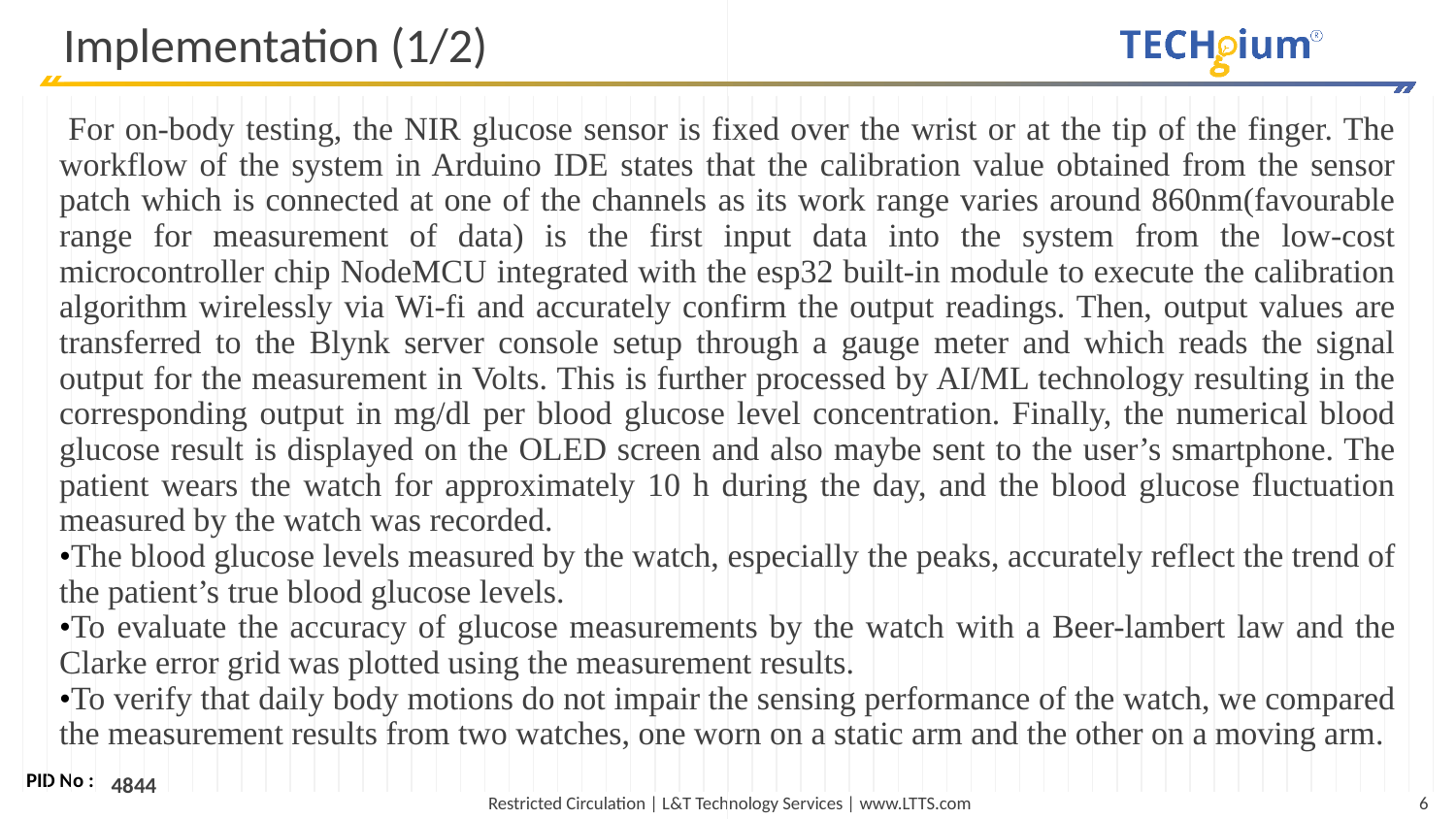

# Implementation (1/2)
 For on-body testing, the NIR glucose sensor is fixed over the wrist or at the tip of the finger. The workflow of the system in Arduino IDE states that the calibration value obtained from the sensor patch which is connected at one of the channels as its work range varies around 860nm(favourable range for measurement of data) is the first input data into the system from the low-cost microcontroller chip NodeMCU integrated with the esp32 built-in module to execute the calibration algorithm wirelessly via Wi-fi and accurately confirm the output readings. Then, output values are transferred to the Blynk server console setup through a gauge meter and which reads the signal output for the measurement in Volts. This is further processed by AI/ML technology resulting in the corresponding output in mg/dl per blood glucose level concentration. Finally, the numerical blood glucose result is displayed on the OLED screen and also maybe sent to the user’s smartphone. The patient wears the watch for approximately 10 h during the day, and the blood glucose fluctuation measured by the watch was recorded.
•The blood glucose levels measured by the watch, especially the peaks, accurately reflect the trend of the patient’s true blood glucose levels.
•To evaluate the accuracy of glucose measurements by the watch with a Beer-lambert law and the Clarke error grid was plotted using the measurement results.
•To verify that daily body motions do not impair the sensing performance of the watch, we compared the measurement results from two watches, one worn on a static arm and the other on a moving arm.

4844